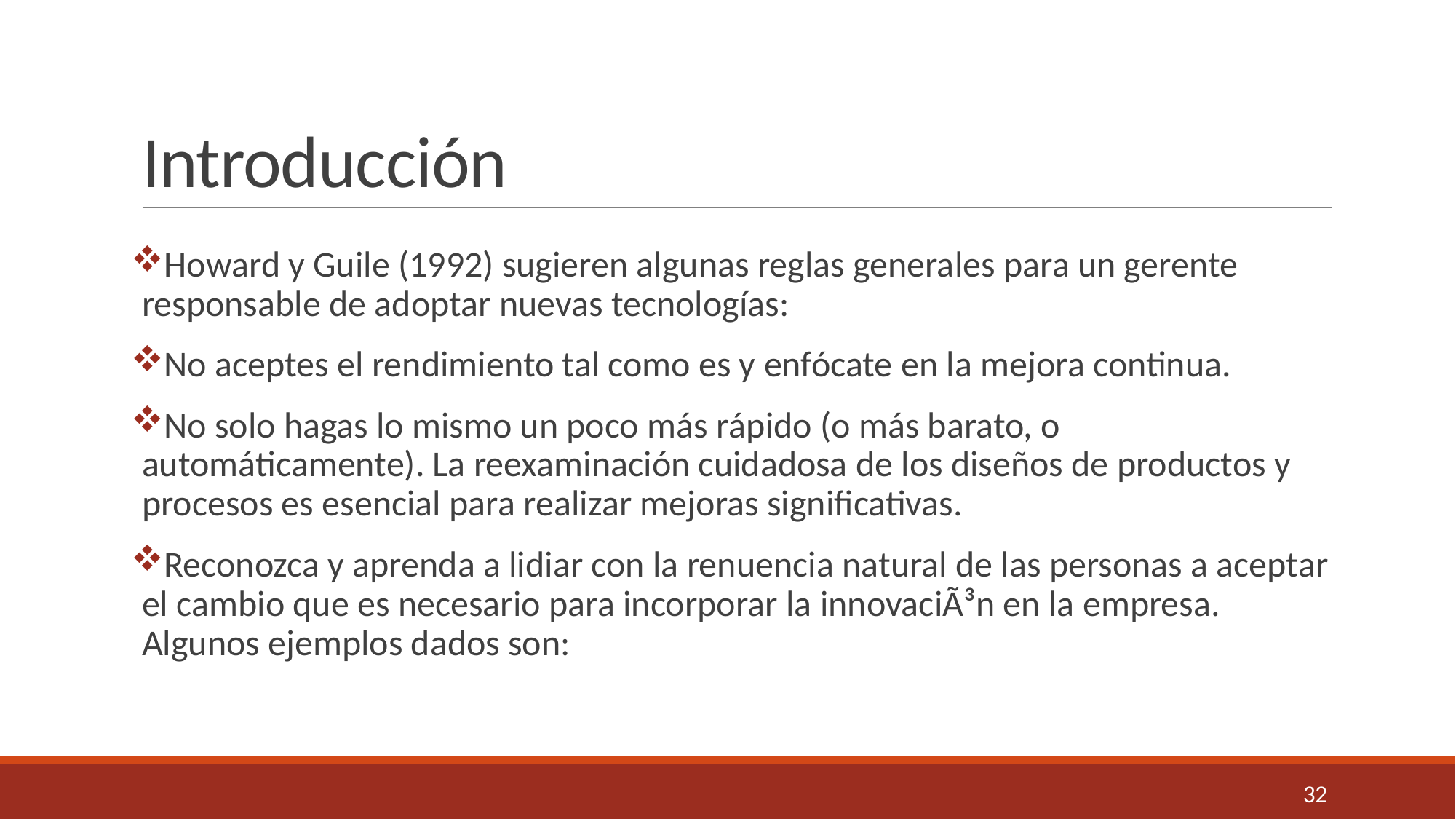

# Introducción
Howard y Guile (1992) sugieren algunas reglas generales para un gerente responsable de adoptar nuevas tecnologías:
No aceptes el rendimiento tal como es y enfócate en la mejora continua.
No solo hagas lo mismo un poco más rápido (o más barato, o automáticamente). La reexaminación cuidadosa de los diseños de productos y procesos es esencial para realizar mejoras significativas.
Reconozca y aprenda a lidiar con la renuencia natural de las personas a aceptar el cambio que es necesario para incorporar la innovaciÃ³n en la empresa. Algunos ejemplos dados son:
32